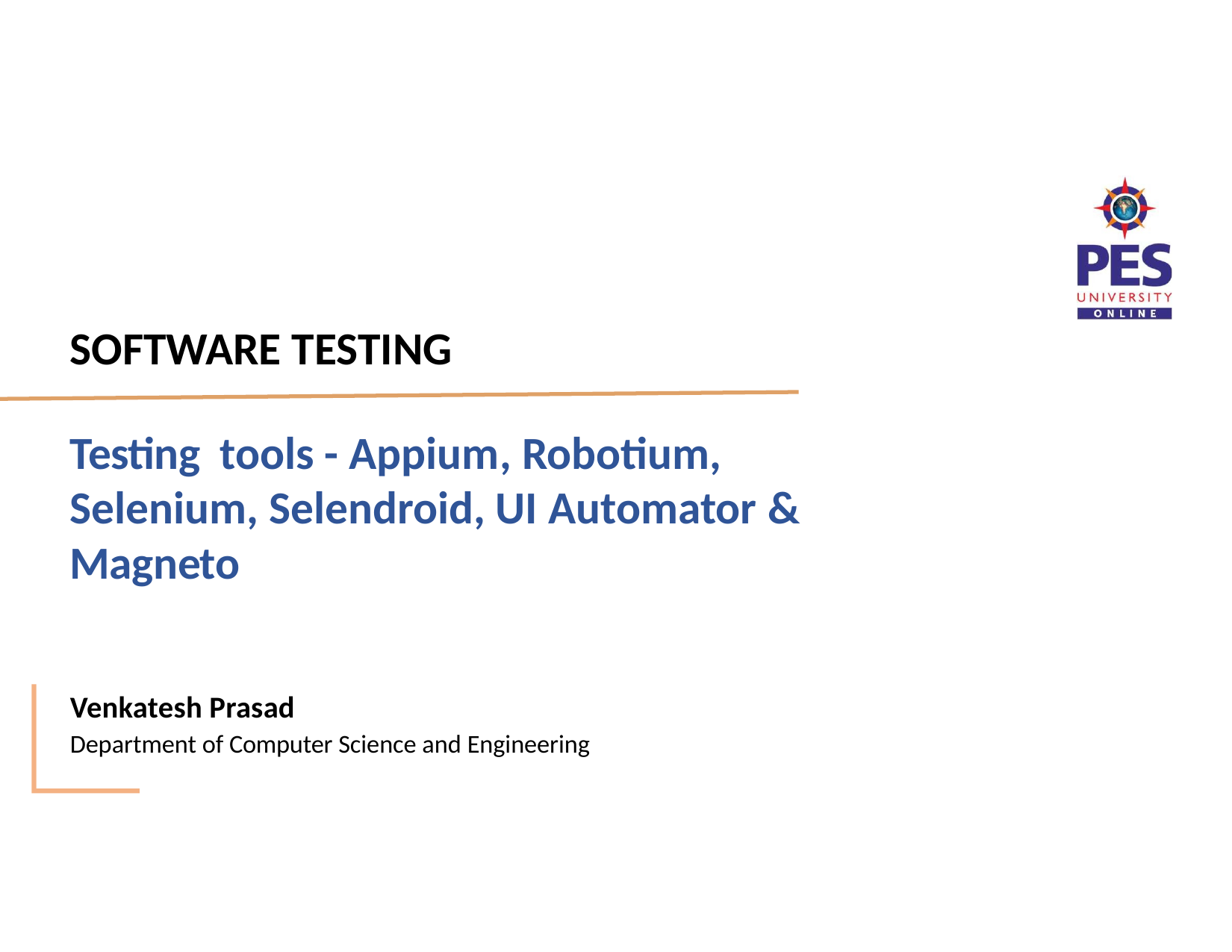

# SOFTWARE TESTING

Testing  tools - Appium, Robotium, Selenium, Selendroid, UI Automator &  Magneto
Venkatesh Prasad
Department of Computer Science and Engineering